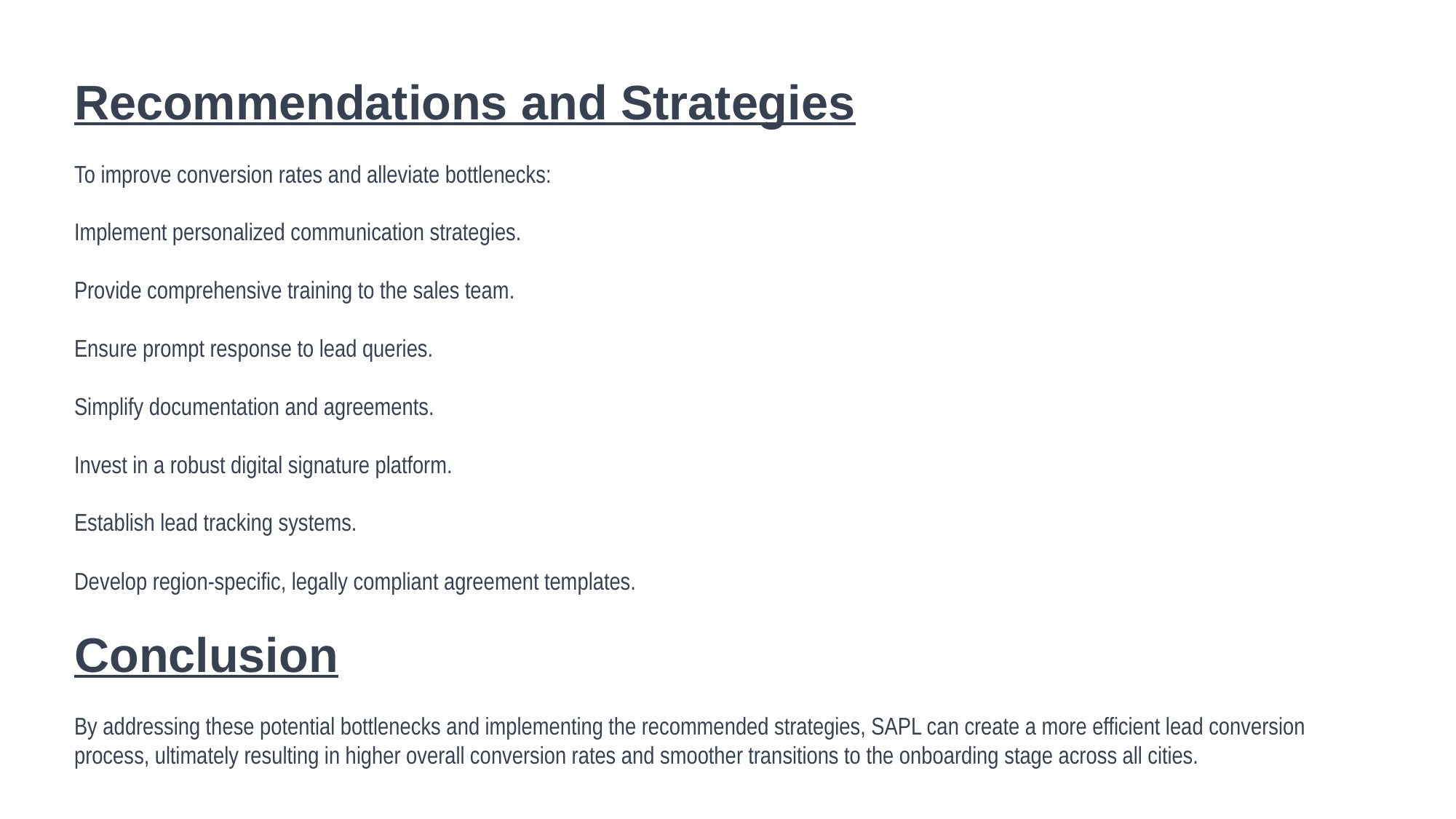

Recommendations and Strategies

To improve conversion rates and alleviate bottlenecks:

Implement personalized communication strategies.

Provide comprehensive training to the sales team.

Ensure prompt response to lead queries.

Simplify documentation and agreements.

Invest in a robust digital signature platform.

Establish lead tracking systems.

Develop region-specific, legally compliant agreement templates.

Conclusion

By addressing these potential bottlenecks and implementing the recommended strategies, SAPL can create a more efficient lead conversion process, ultimately resulting in higher overall conversion rates and smoother transitions to the onboarding stage across all cities.